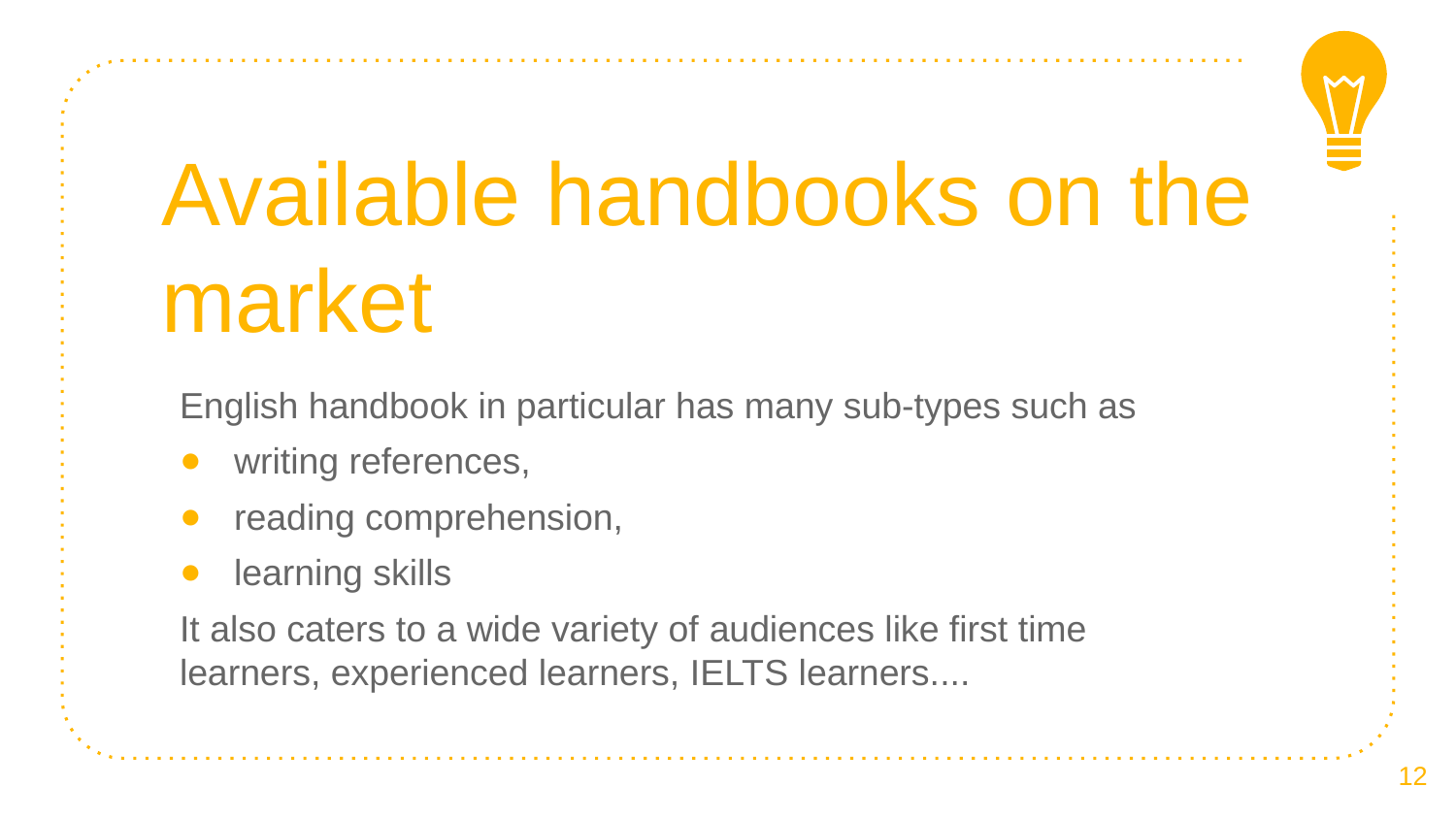

# Available handbooks on the market

English handbook in particular has many sub-types such as
writing references,
reading comprehension,
learning skills
It also caters to a wide variety of audiences like first time learners, experienced learners, IELTS learners....
12